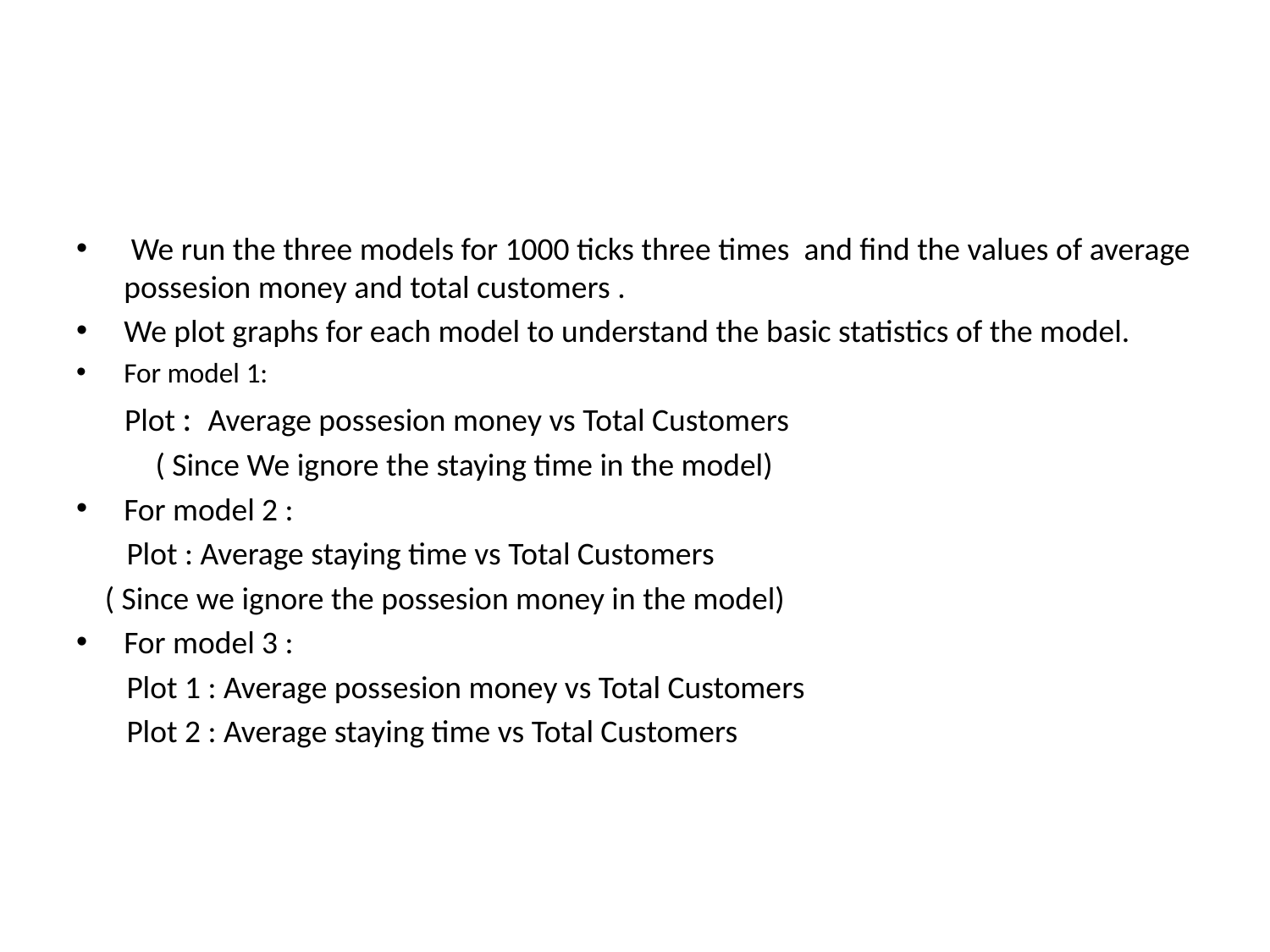

#
 We run the three models for 1000 ticks three times  and find the values of average possesion money and total customers .
We plot graphs for each model to understand the basic statistics of the model.
For model 1:
      Plot :  Average possesion money vs Total Customers
           ( Since We ignore the staying time in the model)
For model 2 :
       Plot : Average staying time vs Total Customers
    ( Since we ignore the possesion money in the model)
For model 3 :
       Plot 1 : Average possesion money vs Total Customers
       Plot 2 : Average staying time vs Total Customers